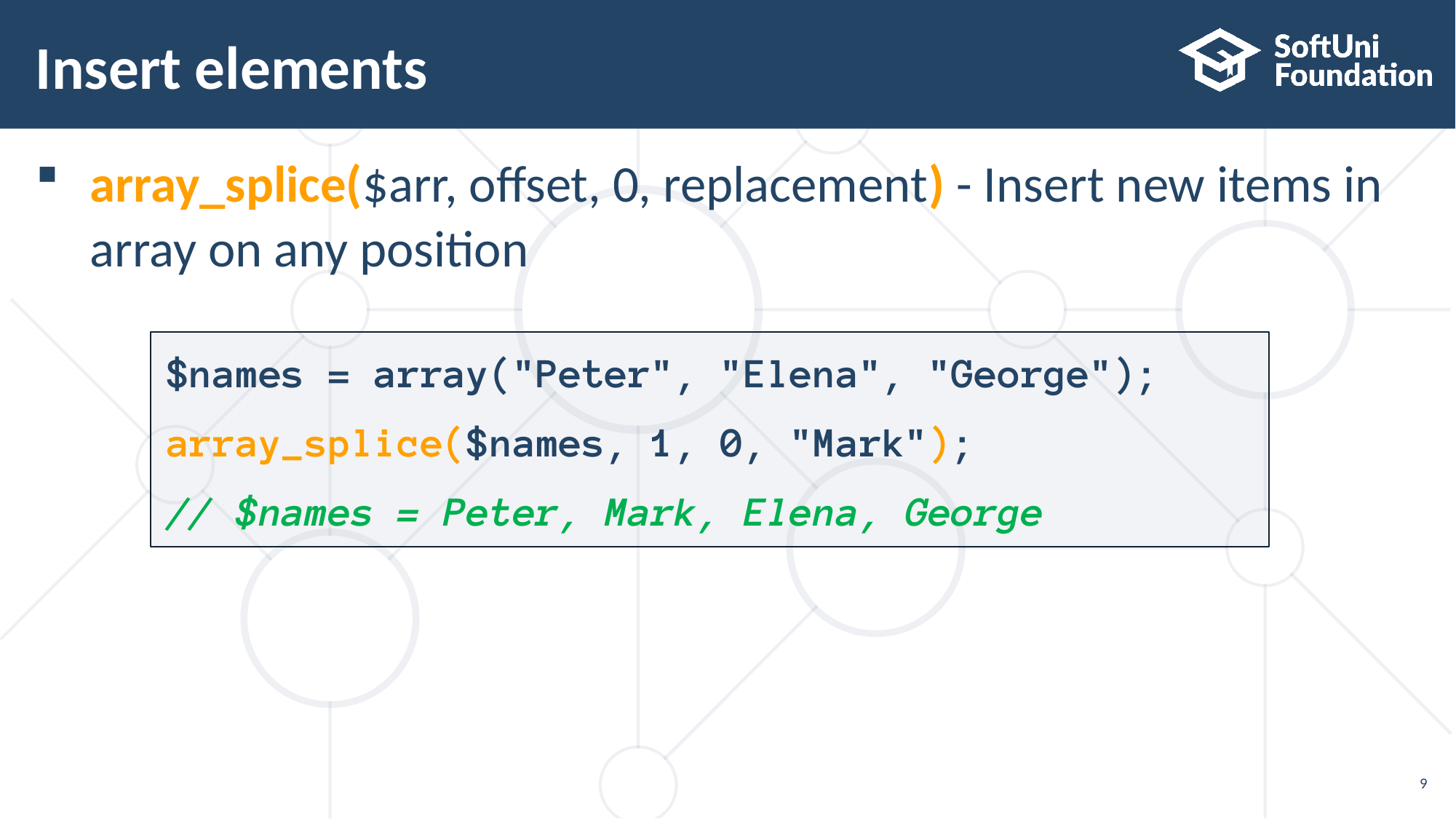

# Insert elements
array_splice($arr, offset, 0, replacement) - Insert new items in
аrray on any position

$names = array("Peter", "Elena", "George");
array_splice($names, 1, 0, "Mark");
// $names = Peter, Mark, Elena, George
9